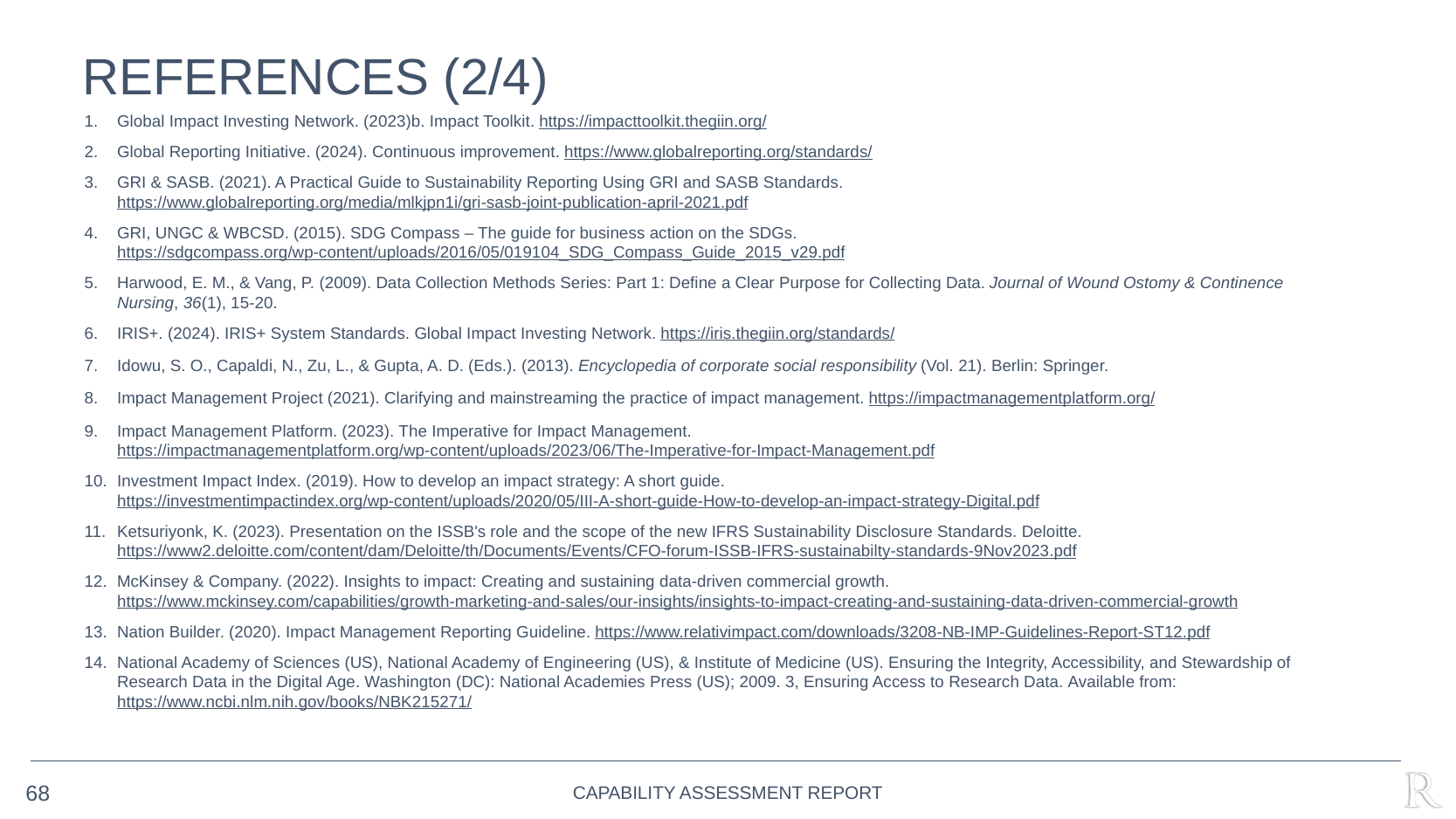

# References (2/4)
Global Impact Investing Network. (2023)b. Impact Toolkit. https://impacttoolkit.thegiin.org/
Global Reporting Initiative. (2024). Continuous improvement. https://www.globalreporting.org/standards/
GRI & SASB. (2021). A Practical Guide to Sustainability Reporting Using GRI and SASB Standards. https://www.globalreporting.org/media/mlkjpn1i/gri-sasb-joint-publication-april-2021.pdf
GRI, UNGC & WBCSD. (2015). SDG Compass – The guide for business action on the SDGs. https://sdgcompass.org/wp-content/uploads/2016/05/019104_SDG_Compass_Guide_2015_v29.pdf
Harwood, E. M., & Vang, P. (2009). Data Collection Methods Series: Part 1: Define a Clear Purpose for Collecting Data. Journal of Wound Ostomy & Continence Nursing, 36(1), 15-20.
IRIS+. (2024). IRIS+ System Standards. Global Impact Investing Network. https://iris.thegiin.org/standards/
Idowu, S. O., Capaldi, N., Zu, L., & Gupta, A. D. (Eds.). (2013). Encyclopedia of corporate social responsibility (Vol. 21). Berlin: Springer.
Impact Management Project (2021). Clarifying and mainstreaming the practice of impact management. https://impactmanagementplatform.org/
Impact Management Platform. (2023). The Imperative for Impact Management. https://impactmanagementplatform.org/wp-content/uploads/2023/06/The-Imperative-for-Impact-Management.pdf
Investment Impact Index. (2019). How to develop an impact strategy: A short guide. https://investmentimpactindex.org/wp-content/uploads/2020/05/III-A-short-guide-How-to-develop-an-impact-strategy-Digital.pdf
Ketsuriyonk, K. (2023). Presentation on the ISSB's role and the scope of the new IFRS Sustainability Disclosure Standards. Deloitte. https://www2.deloitte.com/content/dam/Deloitte/th/Documents/Events/CFO-forum-ISSB-IFRS-sustainabilty-standards-9Nov2023.pdf
McKinsey & Company. (2022). Insights to impact: Creating and sustaining data-driven commercial growth. https://www.mckinsey.com/capabilities/growth-marketing-and-sales/our-insights/insights-to-impact-creating-and-sustaining-data-driven-commercial-growth
Nation Builder. (2020). Impact Management Reporting Guideline. https://www.relativimpact.com/downloads/3208-NB-IMP-Guidelines-Report-ST12.pdf
National Academy of Sciences (US), National Academy of Engineering (US), & Institute of Medicine (US). Ensuring the Integrity, Accessibility, and Stewardship of Research Data in the Digital Age. Washington (DC): National Academies Press (US); 2009. 3, Ensuring Access to Research Data. Available from: https://www.ncbi.nlm.nih.gov/books/NBK215271/

68
Capability ASSESSMENT Report